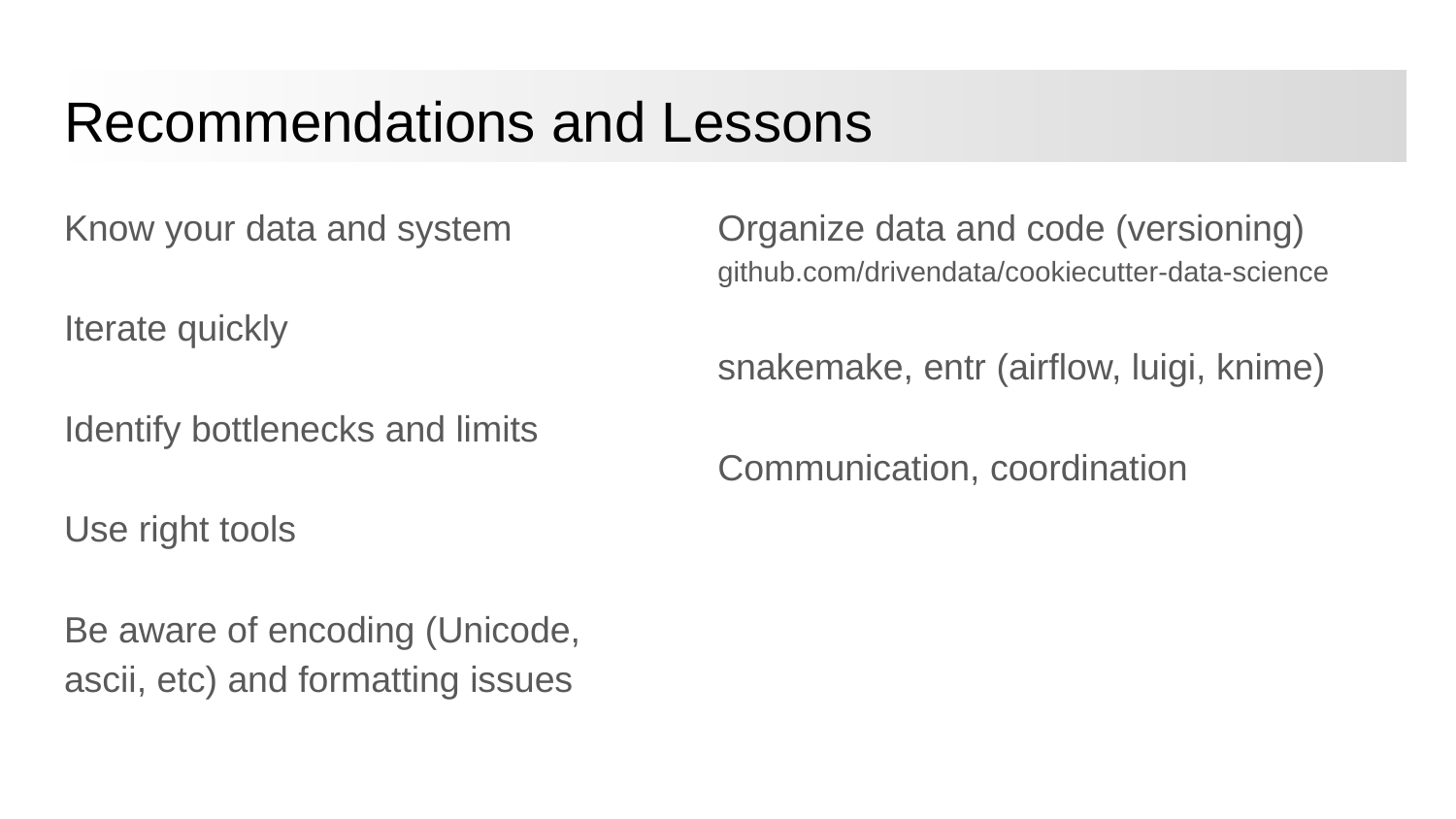

# Recommendations and Lessons
Know your data and system

Iterate quickly

Identify bottlenecks and limits

Use right tools

Be aware of encoding (Unicode, ascii, etc) and formatting issues

Organize data and code (versioning)
github.com/drivendata/cookiecutter-data-science

snakemake, entr (airflow, luigi, knime)

Communication, coordination